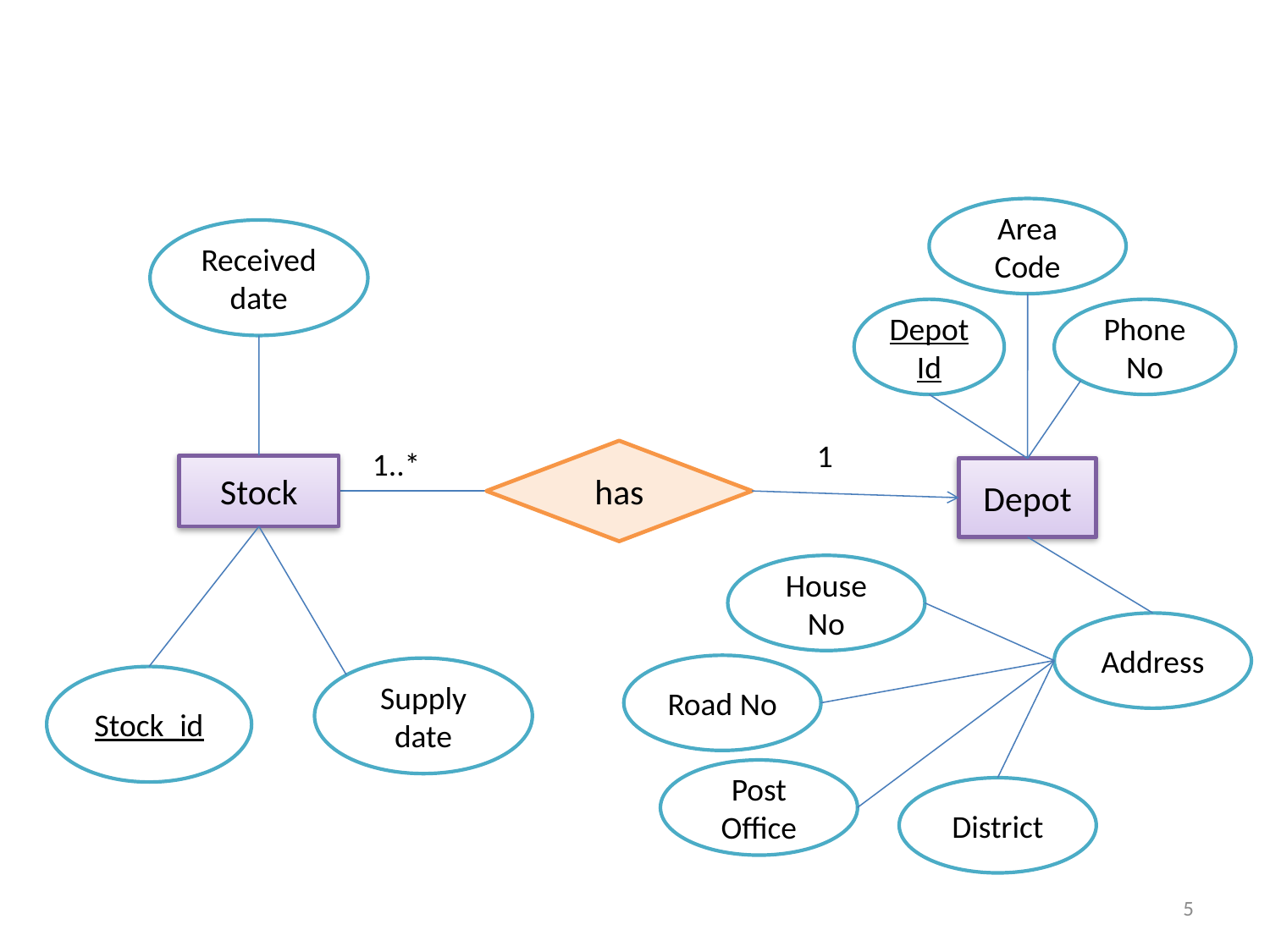

Area Code
Received date
Depot Id
Phone No
1
1..*
has
Stock
Depot
House No
Address
Road No
Supply date
Stock_id
Post Office
District
5